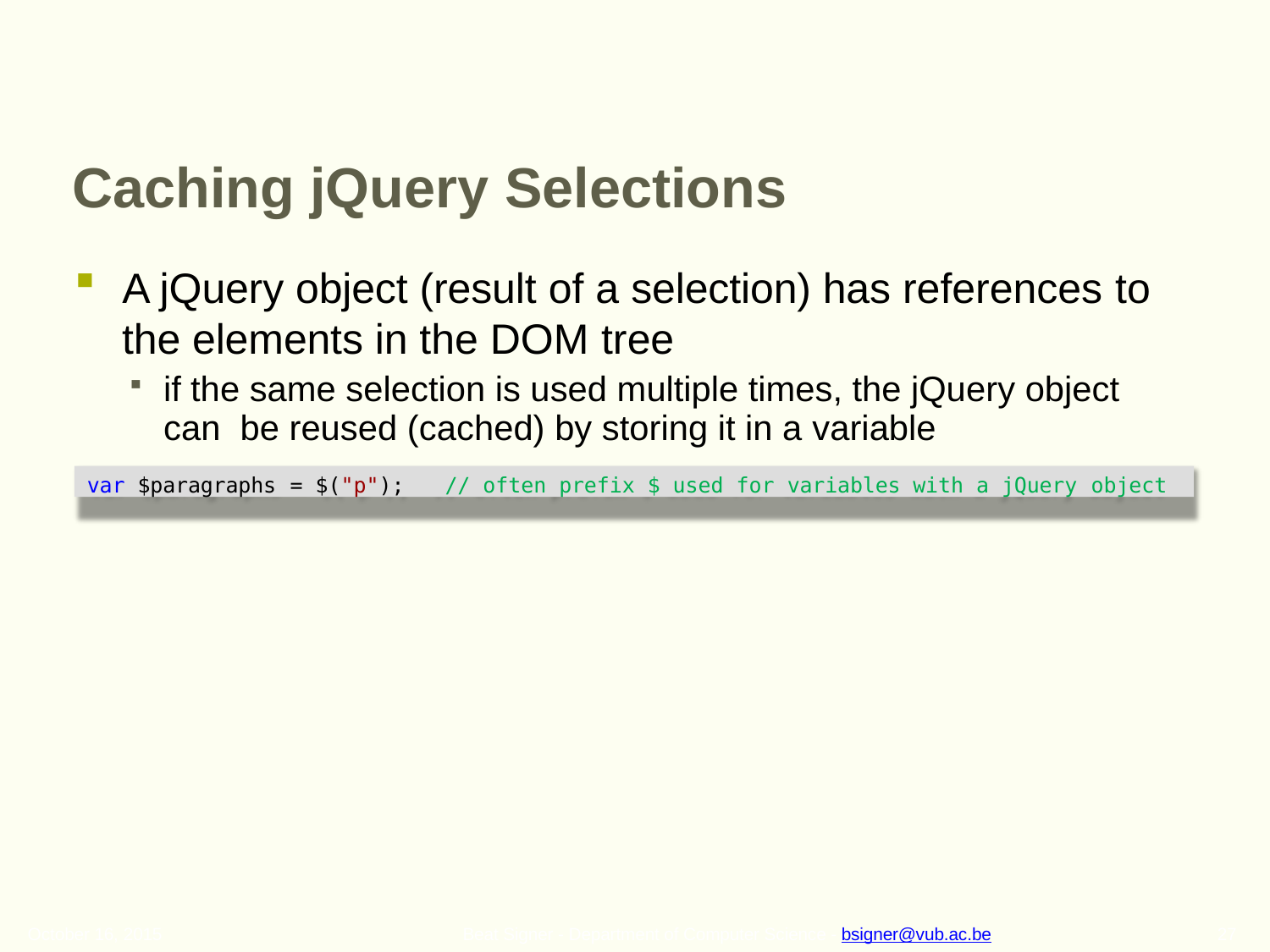

# Caching jQuery Selections
A jQuery object (result of a selection) has references to
the elements in the DOM tree
if the same selection is used multiple times, the jQuery object can  be reused (cached) by storing it in a variable

var $paragraphs = $("p");	// often prefix $ used for variables with a jQuery object
October 16, 2015
27
Beat Signer - Department of Computer Science - bsigner@vub.ac.be